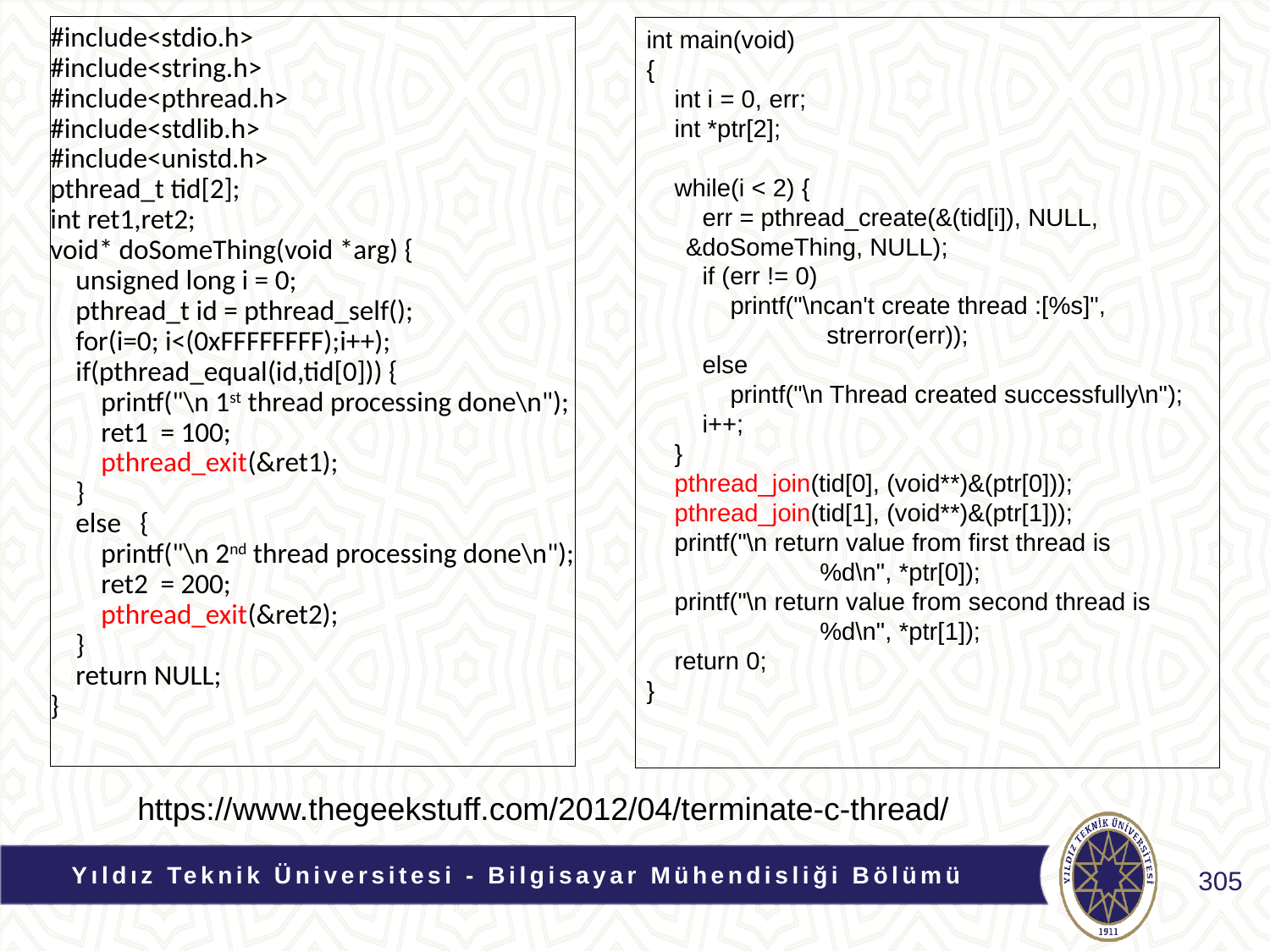

#include<stdio.h>
#include<string.h>
#include<pthread.h>
#include<stdlib.h>
#include<unistd.h>
pthread_t tid[2];
int ret1,ret2;
void* doSomeThing(void *arg) {
    unsigned long i = 0;
    pthread_t id = pthread_self();
    for(i=0; i<(0xFFFFFFFF);i++);
    if(pthread_equal(id,tid[0])) {
        printf("\n 1st thread processing done\n");
        ret1  = 100;
        pthread_exit(&ret1);
    }
    else   {
        printf("\n 2nd thread processing done\n");
        ret2  = 200;
        pthread_exit(&ret2);
    }
    return NULL;
}
int main(void)
{
    int i = 0, err;
    int *ptr[2];

    while(i < 2) {
        err = pthread_create(&(tid[i]), NULL,      	  &doSomeThing, NULL);
        if (err != 0)
            printf("\ncan't create thread :[%s]",
		  strerror(err));
        else
            printf("\n Thread created successfully\n");
        i++;
    }
    pthread_join(tid[0], (void**)&(ptr[0]));
    pthread_join(tid[1], (void**)&(ptr[1]));
    printf("\n return value from first thread is
		 %d\n", *ptr[0]);
    printf("\n return value from second thread is
		 %d\n", *ptr[1]);
    return 0;
}

https://www.thegeekstuff.com/2012/04/terminate-c-thread/
Yıldız Teknik Üniversitesi - Bilgisayar Mühendisliği Bölümü
305